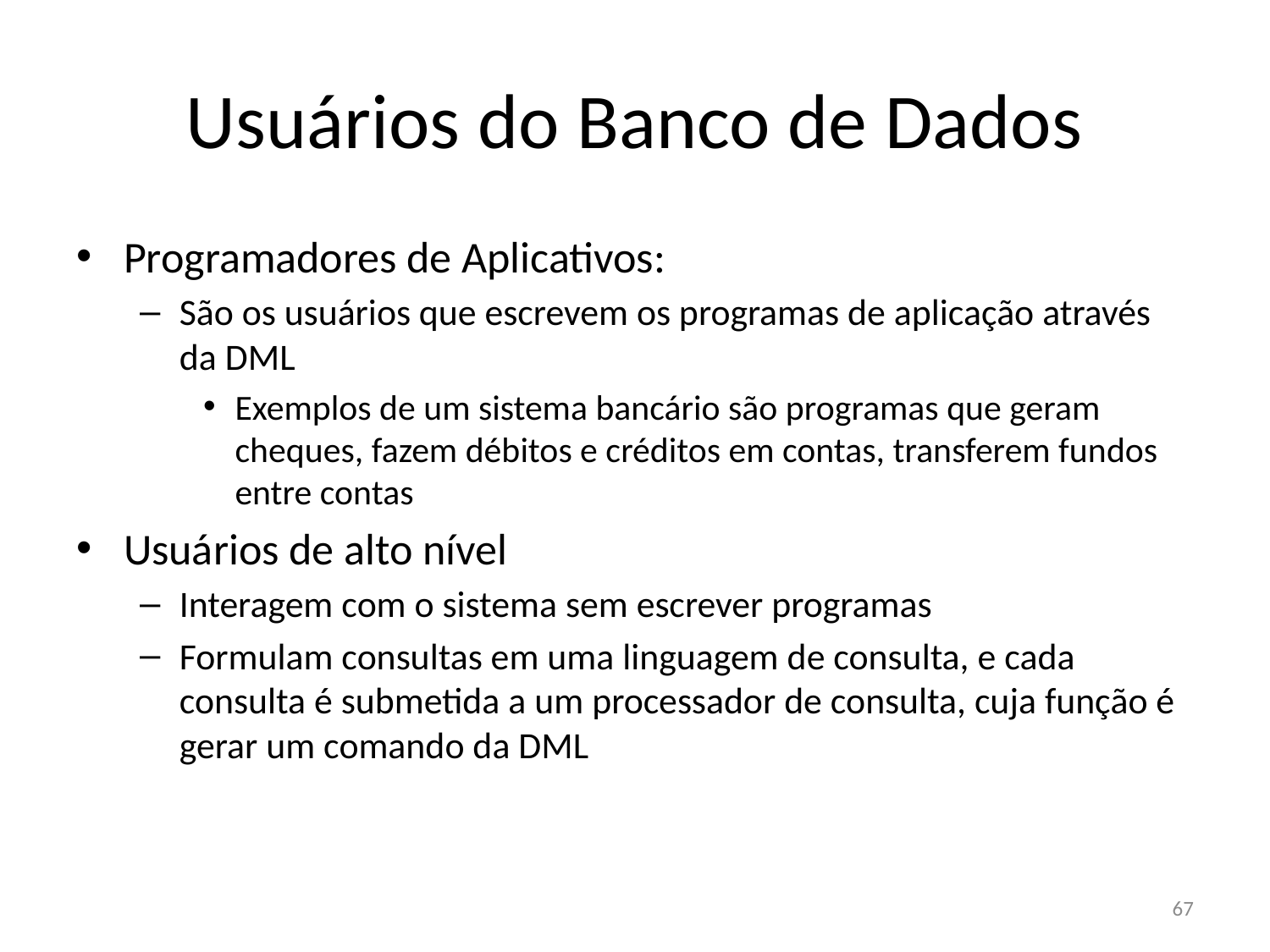

# Usuários do Banco de Dados
Programadores de Aplicativos:
São os usuários que escrevem os programas de aplicação através da DML
Exemplos de um sistema bancário são programas que geram cheques, fazem débitos e créditos em contas, transferem fundos entre contas
Usuários de alto nível
Interagem com o sistema sem escrever programas
Formulam consultas em uma linguagem de consulta, e cada consulta é submetida a um processador de consulta, cuja função é gerar um comando da DML
67